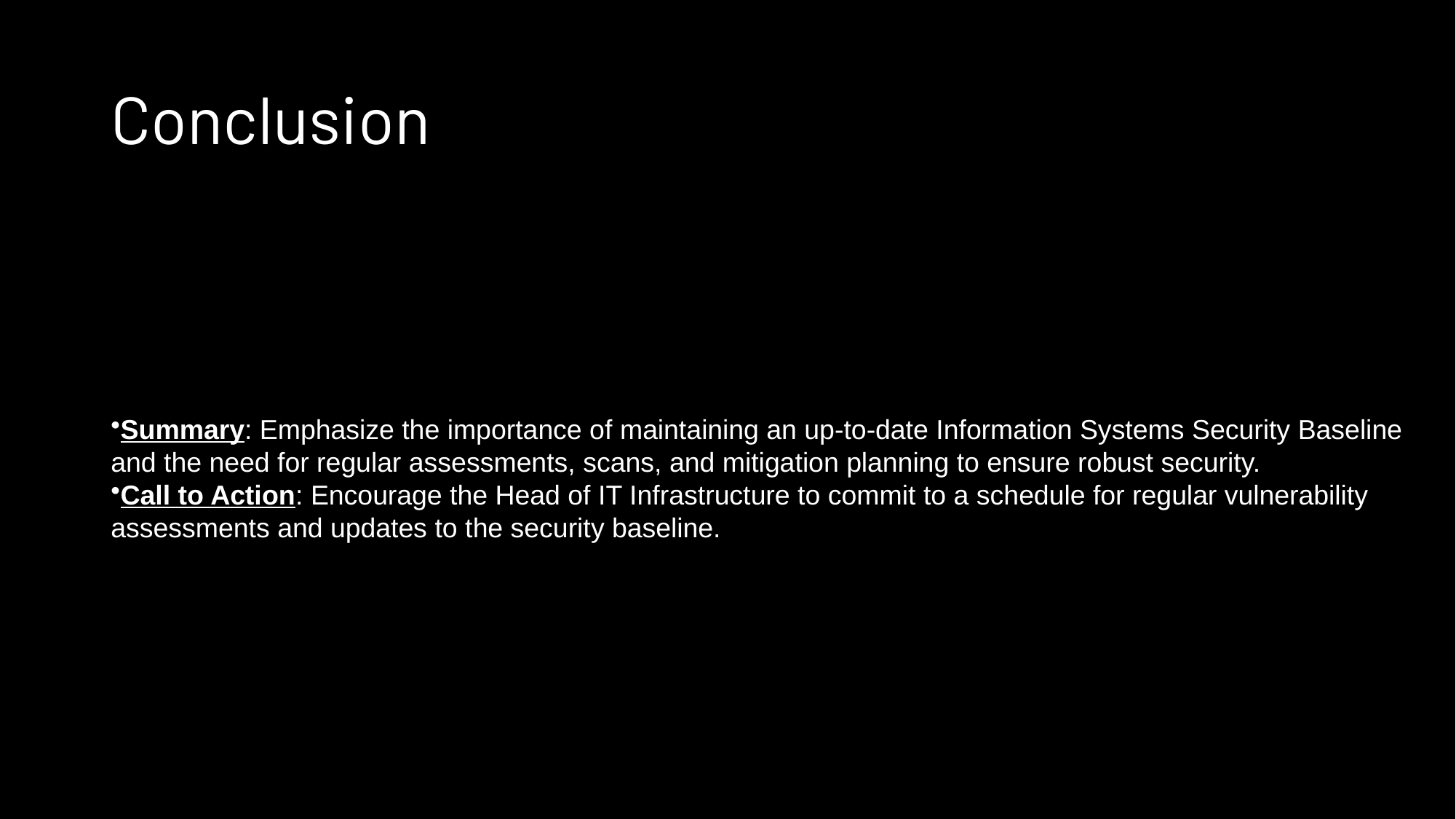

# Conclusion
Summary: Emphasize the importance of maintaining an up-to-date Information Systems Security Baseline and the need for regular assessments, scans, and mitigation planning to ensure robust security.
Call to Action: Encourage the Head of IT Infrastructure to commit to a schedule for regular vulnerability assessments and updates to the security baseline.